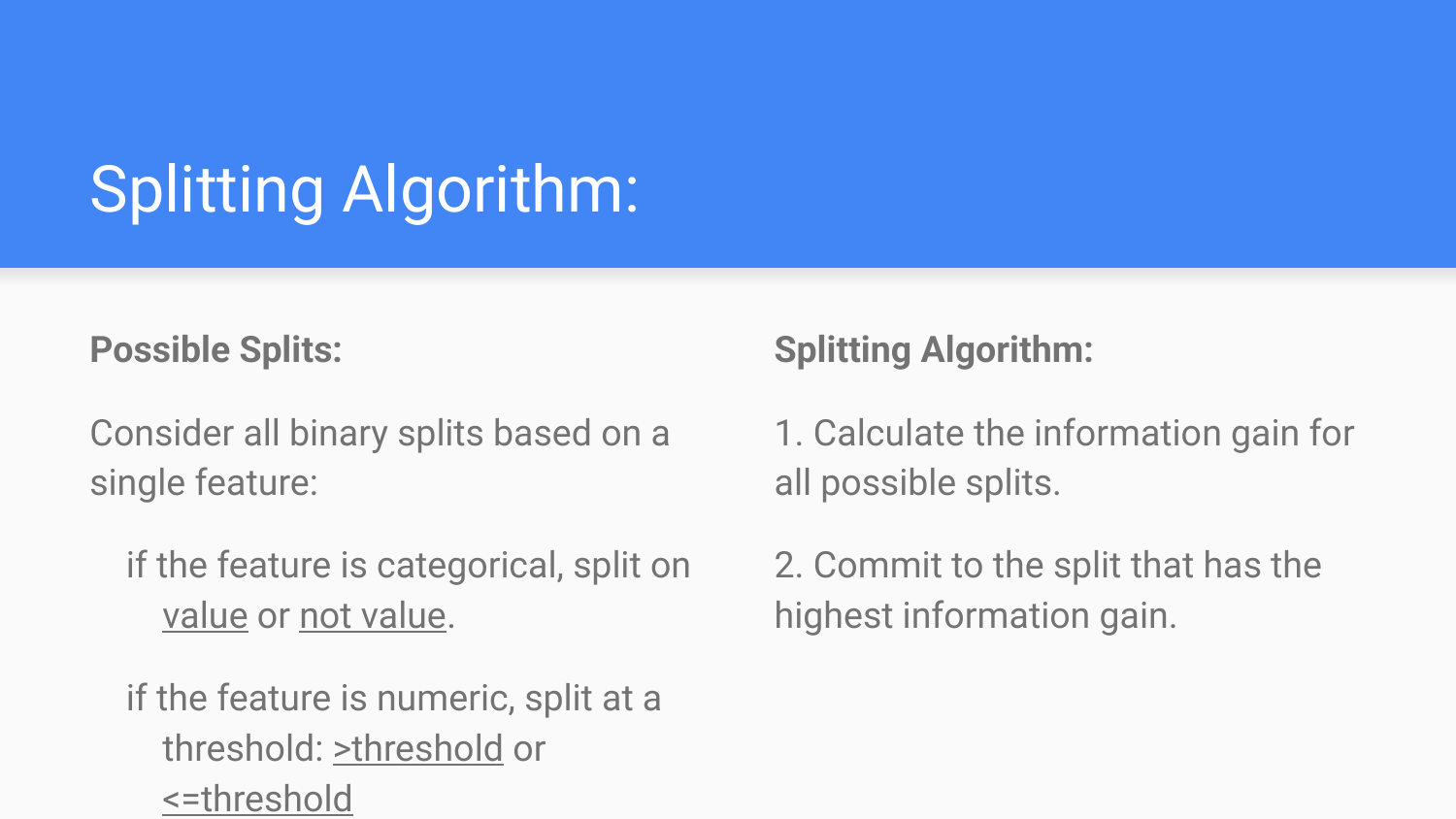

# Splitting Algorithm:
Possible Splits:
Consider all binary splits based on a single feature:
if the feature is categorical, split on value or not value.
if the feature is numeric, split at a threshold: >threshold or <=threshold
Splitting Algorithm:
1. Calculate the information gain for all possible splits.
2. Commit to the split that has the highest information gain.